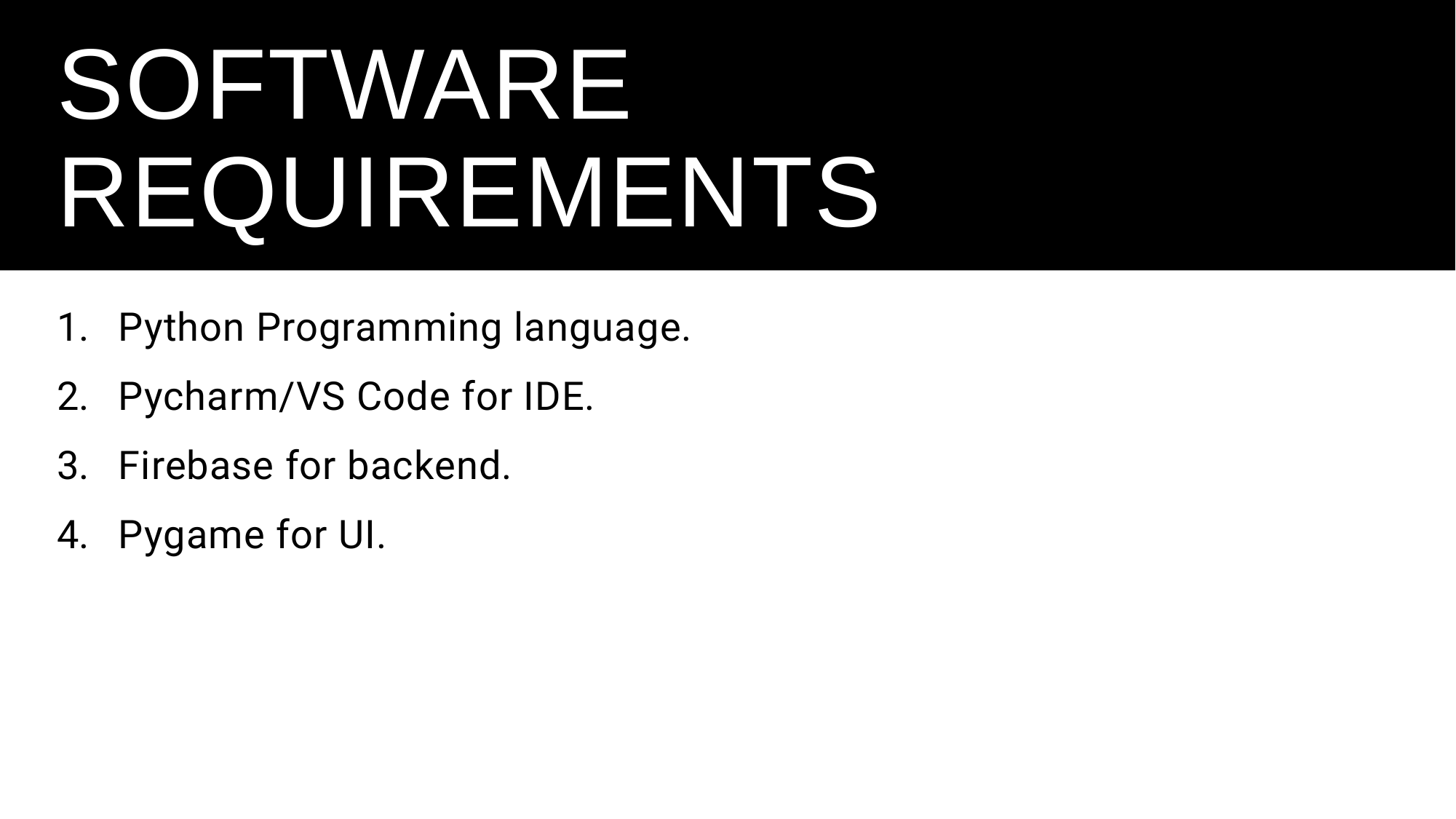

# Software requirements
Python Programming language.
Pycharm/VS Code for IDE.
Firebase for backend.
Pygame for UI.